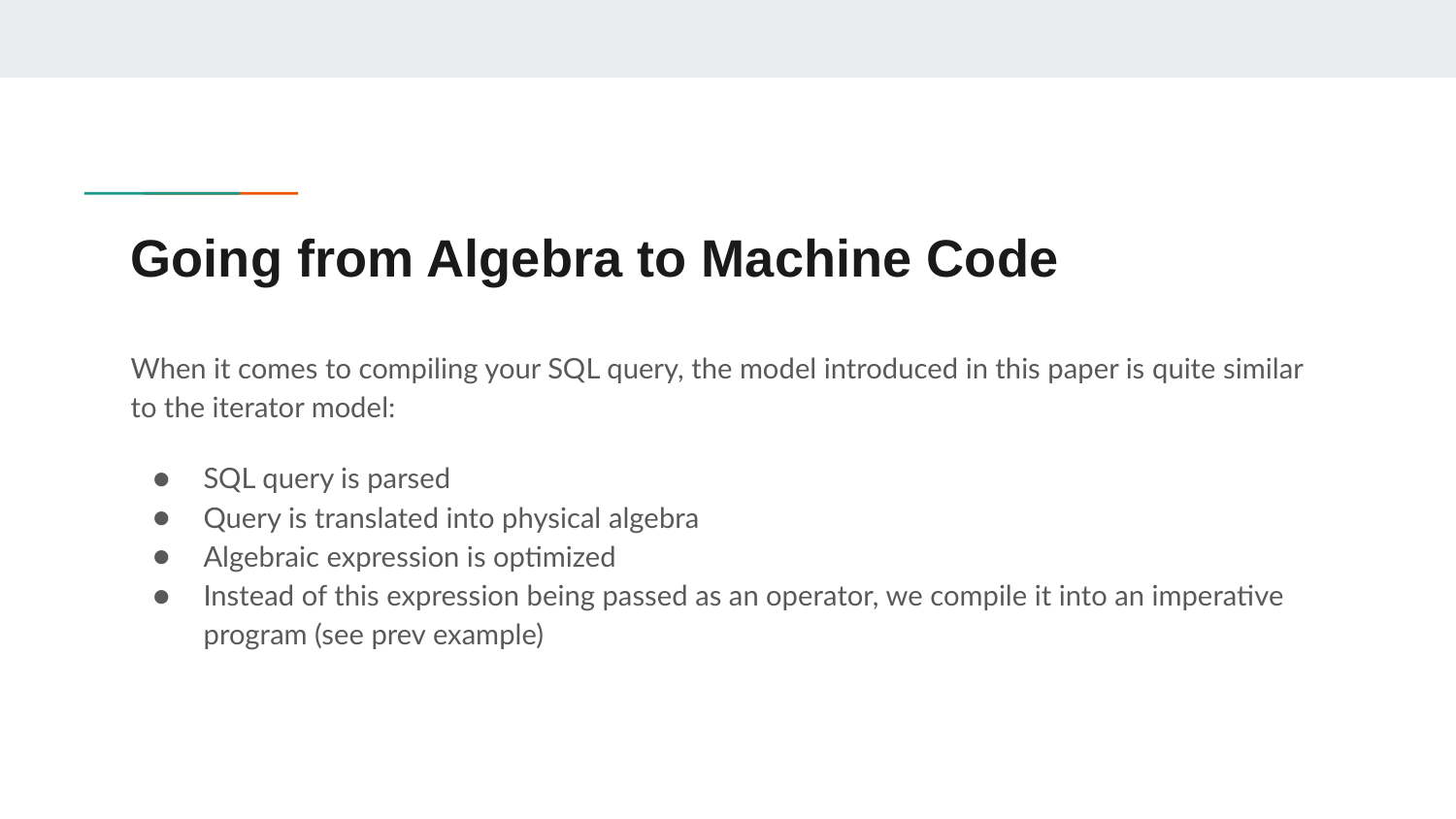

# Going from Algebra to Machine Code
When it comes to compiling your SQL query, the model introduced in this paper is quite similar to the iterator model:
SQL query is parsed
Query is translated into physical algebra
Algebraic expression is optimized
Instead of this expression being passed as an operator, we compile it into an imperative program (see prev example)